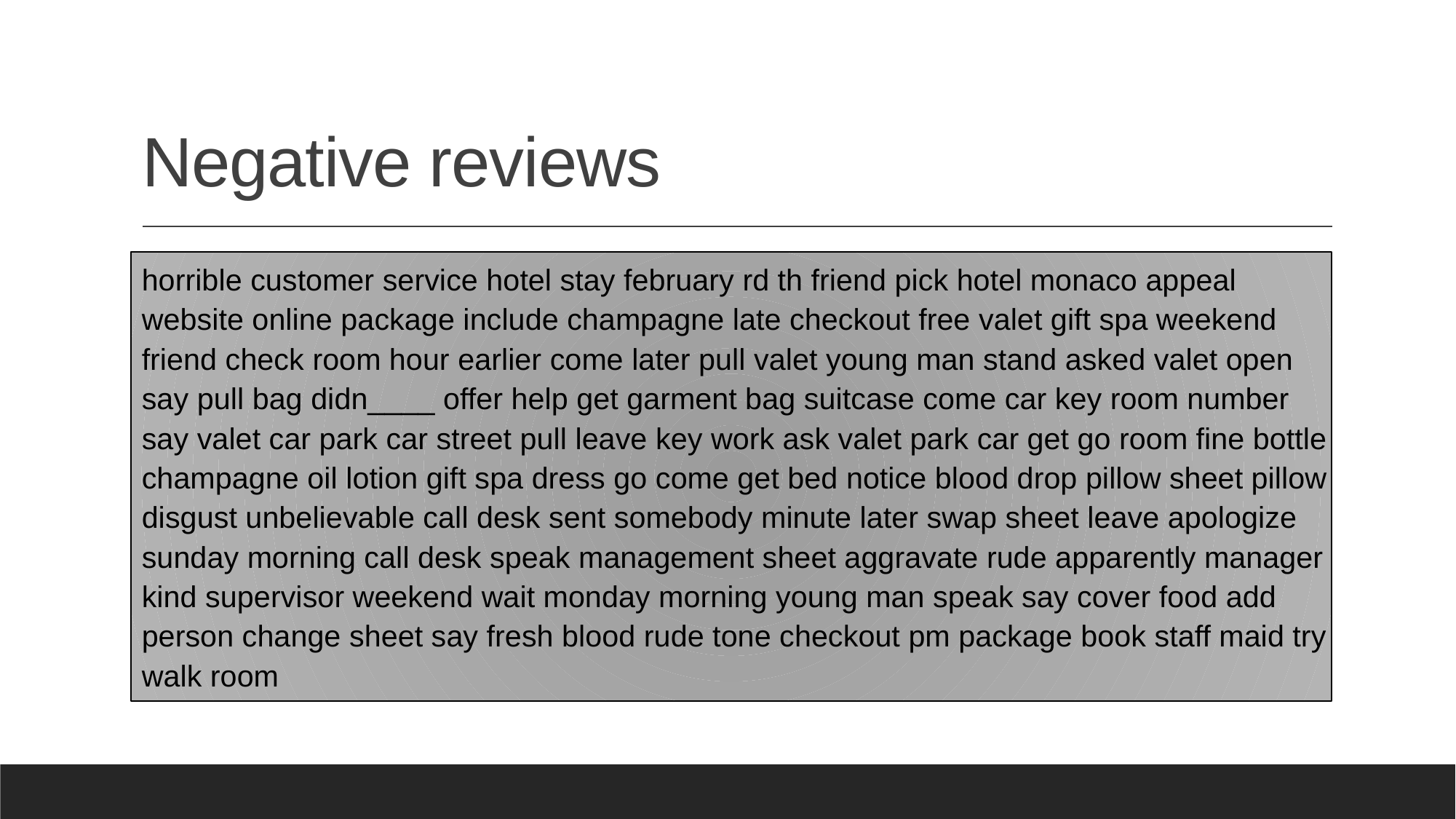

# Negative reviews
horrible customer service hotel stay february rd th friend pick hotel monaco appeal website online package include champagne late checkout free valet gift spa weekend friend check room hour earlier come later pull valet young man stand asked valet open say pull bag didn____ offer help get garment bag suitcase come car key room number say valet car park car street pull leave key work ask valet park car get go room fine bottle champagne oil lotion gift spa dress go come get bed notice blood drop pillow sheet pillow disgust unbelievable call desk sent somebody minute later swap sheet leave apologize sunday morning call desk speak management sheet aggravate rude apparently manager kind supervisor weekend wait monday morning young man speak say cover food add person change sheet say fresh blood rude tone checkout pm package book staff maid try walk room